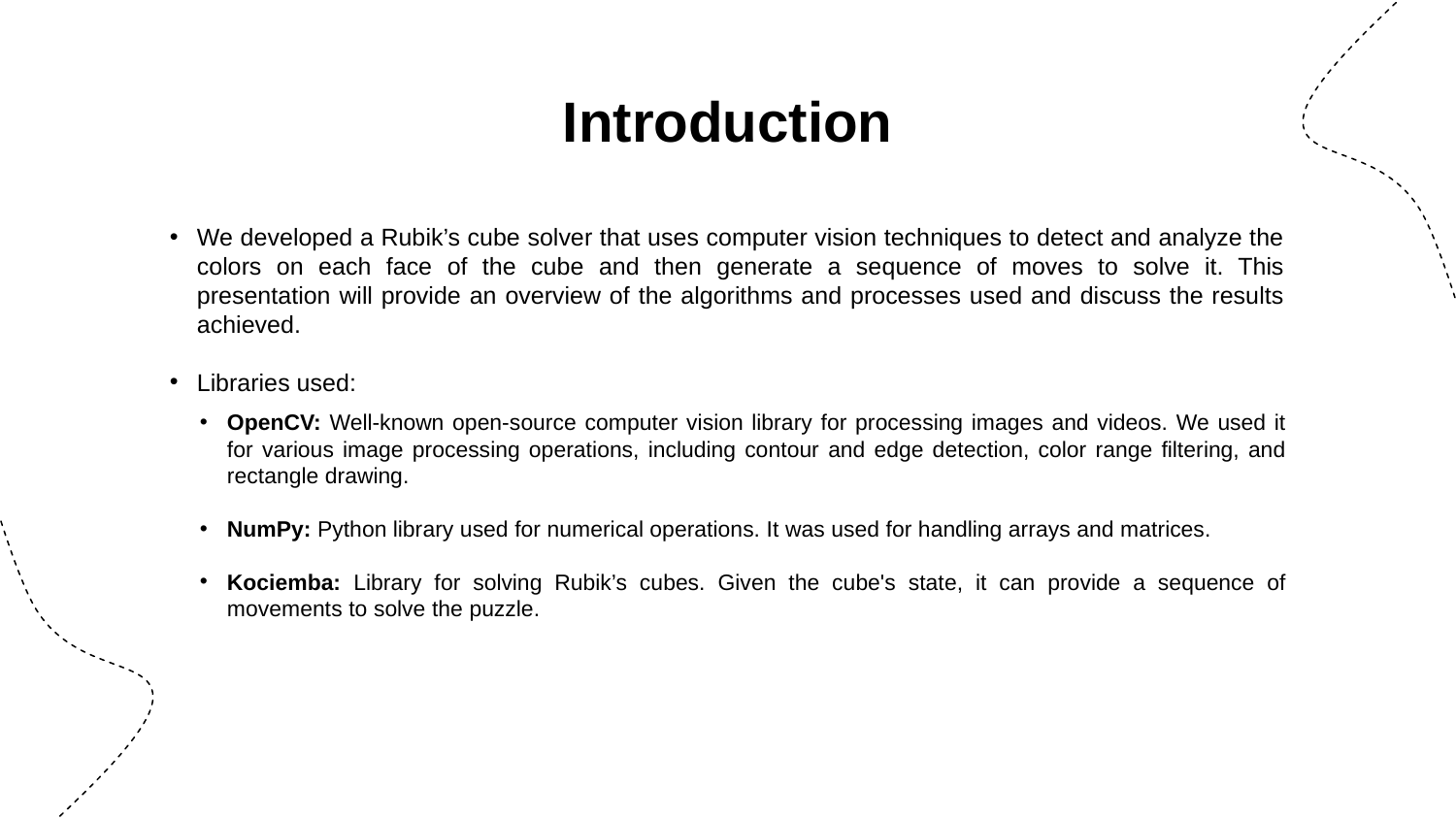

# Introduction
We developed a Rubik’s cube solver that uses computer vision techniques to detect and analyze the colors on each face of the cube and then generate a sequence of moves to solve it. This presentation will provide an overview of the algorithms and processes used and discuss the results achieved.

Libraries used:
OpenCV: Well-known open-source computer vision library for processing images and videos. We used it for various image processing operations, including contour and edge detection, color range filtering, and rectangle drawing.

NumPy: Python library used for numerical operations. It was used for handling arrays and matrices.

Kociemba: Library for solving Rubik’s cubes. Given the cube's state, it can provide a sequence of movements to solve the puzzle.